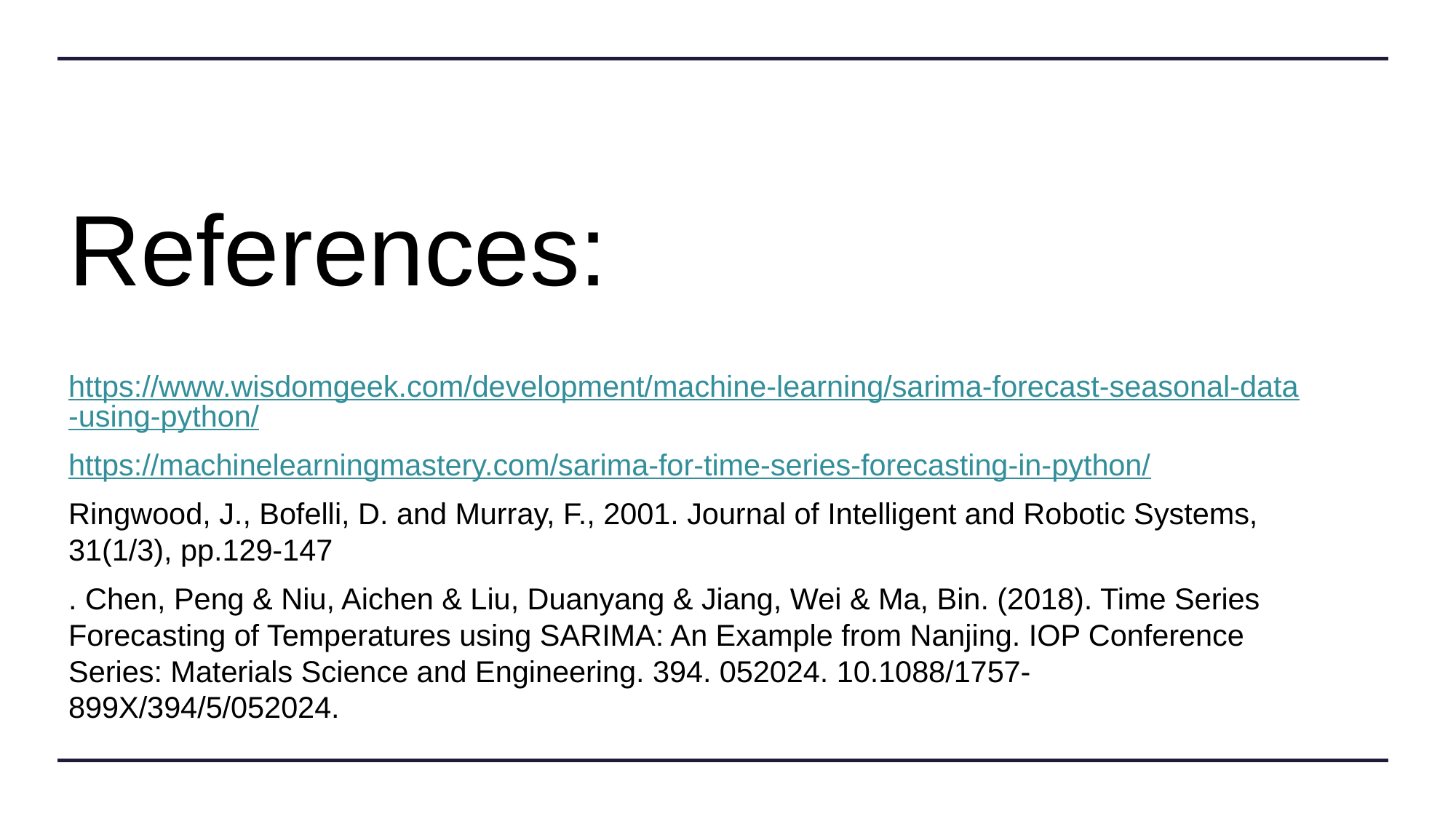

# References:
https://www.wisdomgeek.com/development/machine-learning/sarima-forecast-seasonal-data-using-python/
https://machinelearningmastery.com/sarima-for-time-series-forecasting-in-python/
Ringwood, J., Bofelli, D. and Murray, F., 2001. Journal of Intelligent and Robotic Systems, 31(1/3), pp.129-147
. Chen, Peng & Niu, Aichen & Liu, Duanyang & Jiang, Wei & Ma, Bin. (2018). Time Series Forecasting of Temperatures using SARIMA: An Example from Nanjing. IOP Conference Series: Materials Science and Engineering. 394. 052024. 10.1088/1757- 899X/394/5/052024.